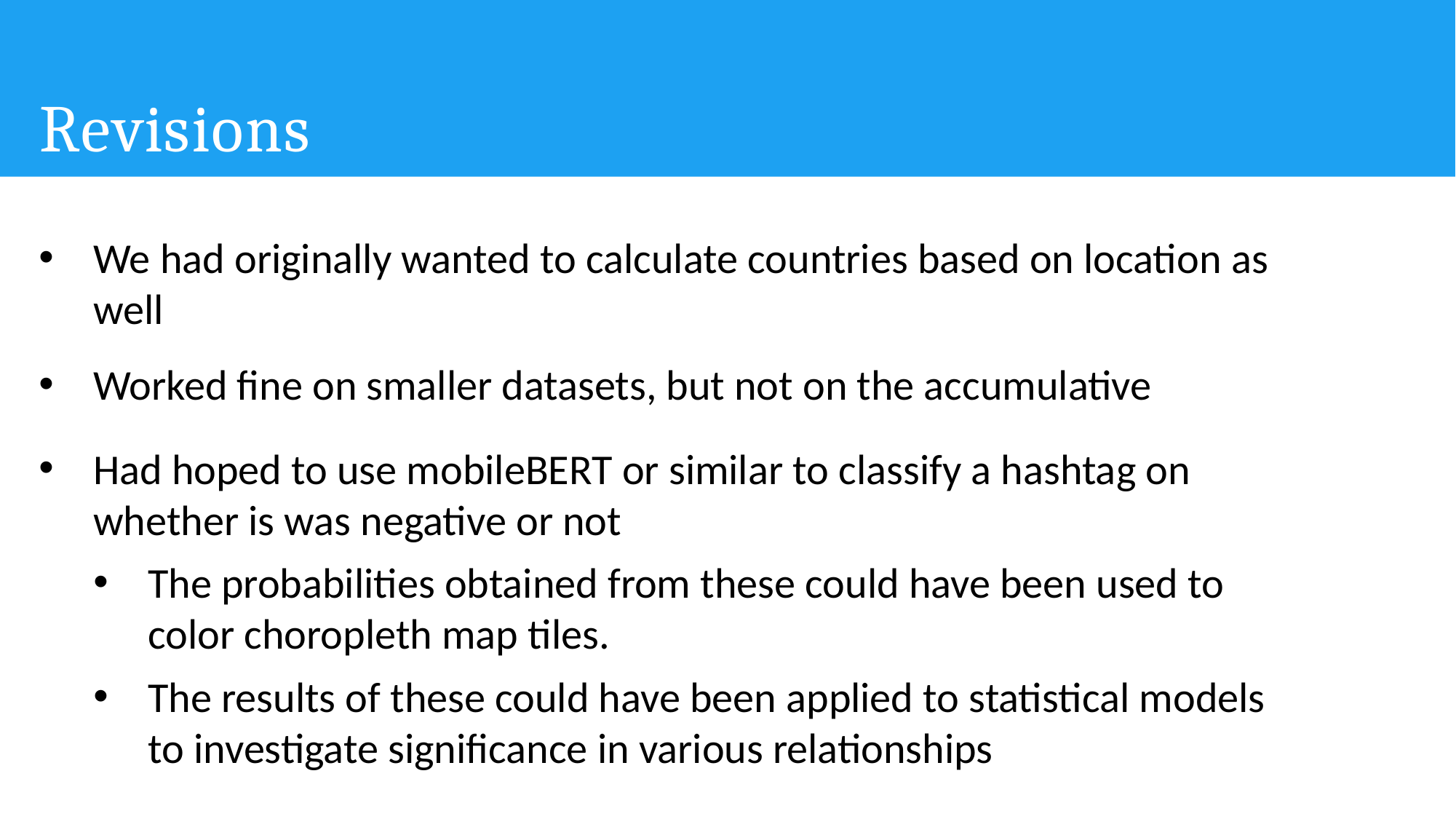

Revisions
We had originally wanted to calculate countries based on location as well
Worked fine on smaller datasets, but not on the accumulative

Had hoped to use mobileBERT or similar to classify a hashtag on whether is was negative or not
The probabilities obtained from these could have been used to color choropleth map tiles.
The results of these could have been applied to statistical models to investigate significance in various relationships